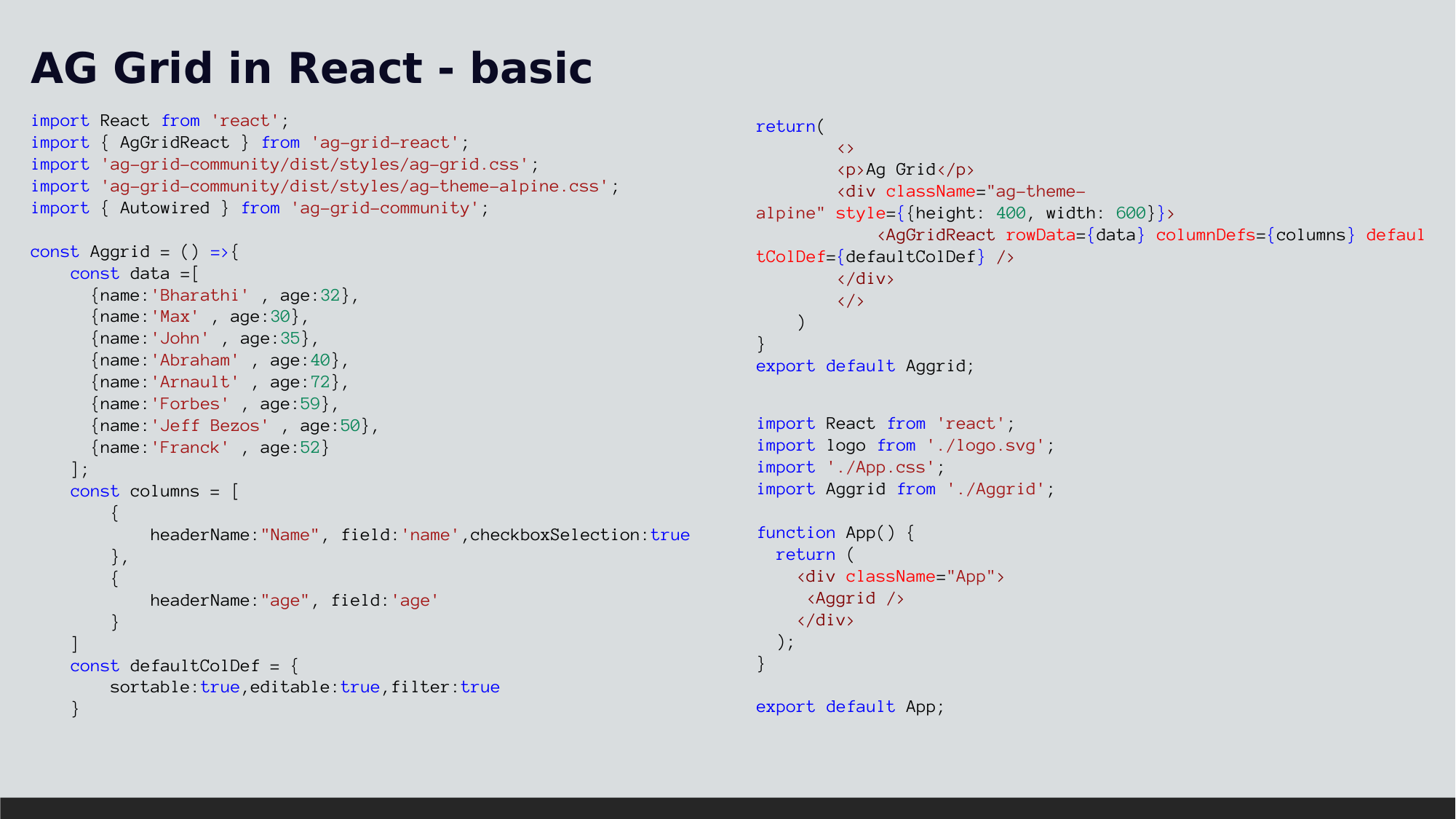

AG Grid in React - basic
#
import React from 'react';
import { AgGridReact } from 'ag-grid-react';
import 'ag-grid-community/dist/styles/ag-grid.css';
import 'ag-grid-community/dist/styles/ag-theme-alpine.css';
import { Autowired } from 'ag-grid-community';
const Aggrid = () =>{
    const data =[
      {name:'Bharathi' , age:32},
      {name:'Max' , age:30},
      {name:'John' , age:35},
      {name:'Abraham' , age:40},
      {name:'Arnault' , age:72},
      {name:'Forbes' , age:59},
      {name:'Jeff Bezos' , age:50},
      {name:'Franck' , age:52}
    ];
    const columns = [
        {
            headerName:"Name", field:'name',checkboxSelection:true
        },
        {
            headerName:"age", field:'age'
        }
    ]
    const defaultColDef = {
        sortable:true,editable:true,filter:true
    }

return(
        <>
        <p>Ag Grid</p>
        <div className="ag-theme-alpine" style={{height: 400, width: 600}}>
            <AgGridReact rowData={data} columnDefs={columns} defaultColDef={defaultColDef} />
        </div>
        </>
    )
}
export default Aggrid;

import React from 'react';
import logo from './logo.svg';
import './App.css';
import Aggrid from './Aggrid';
function App() {
  return (
    <div className="App">
     <Aggrid />
    </div>
  );
}
export default App;